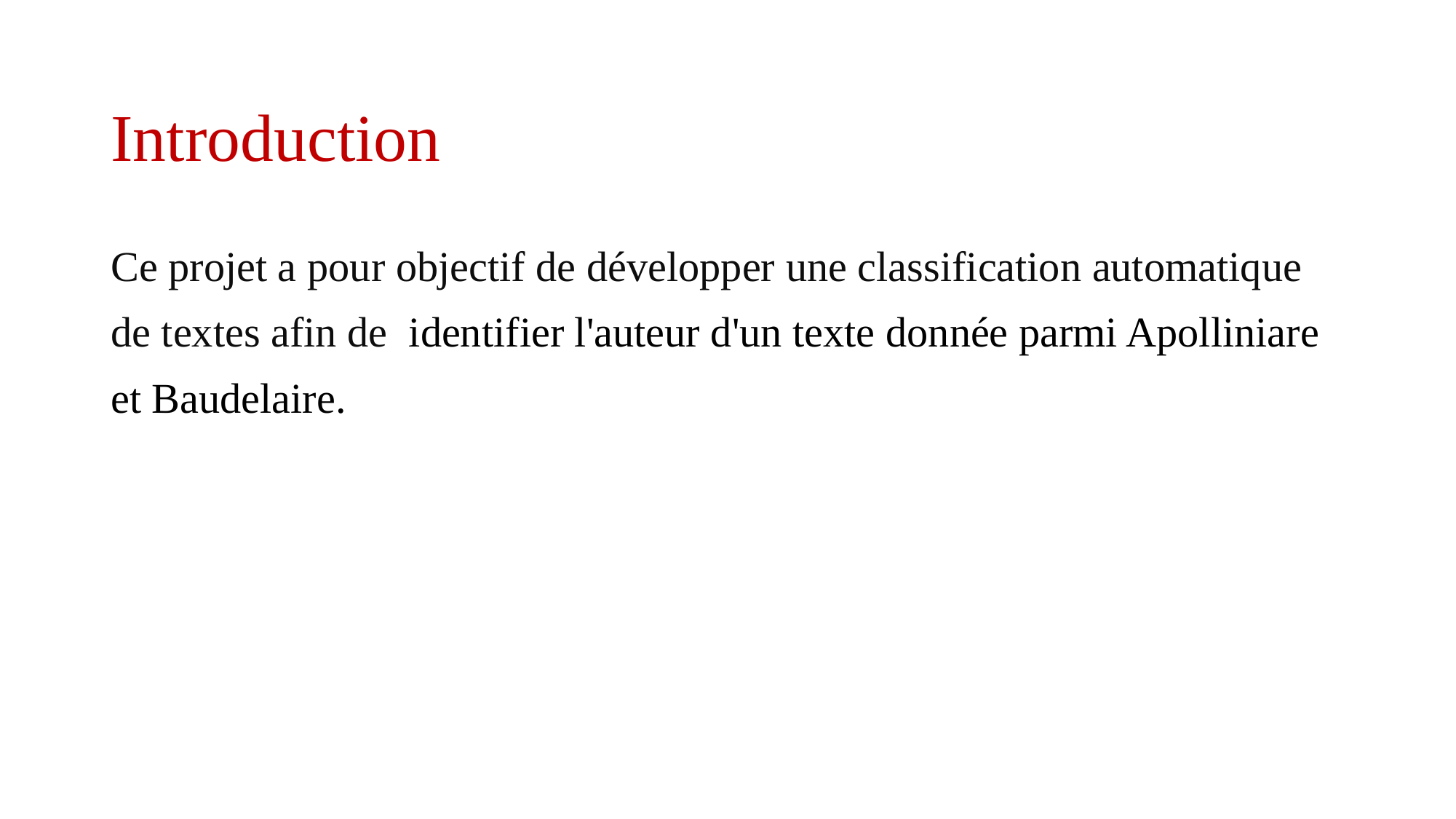

# Introduction
Ce projet a pour objectif de développer une classification automatique de textes afin de  identifier l'auteur d'un texte donnée parmi Apolliniare et Baudelaire.